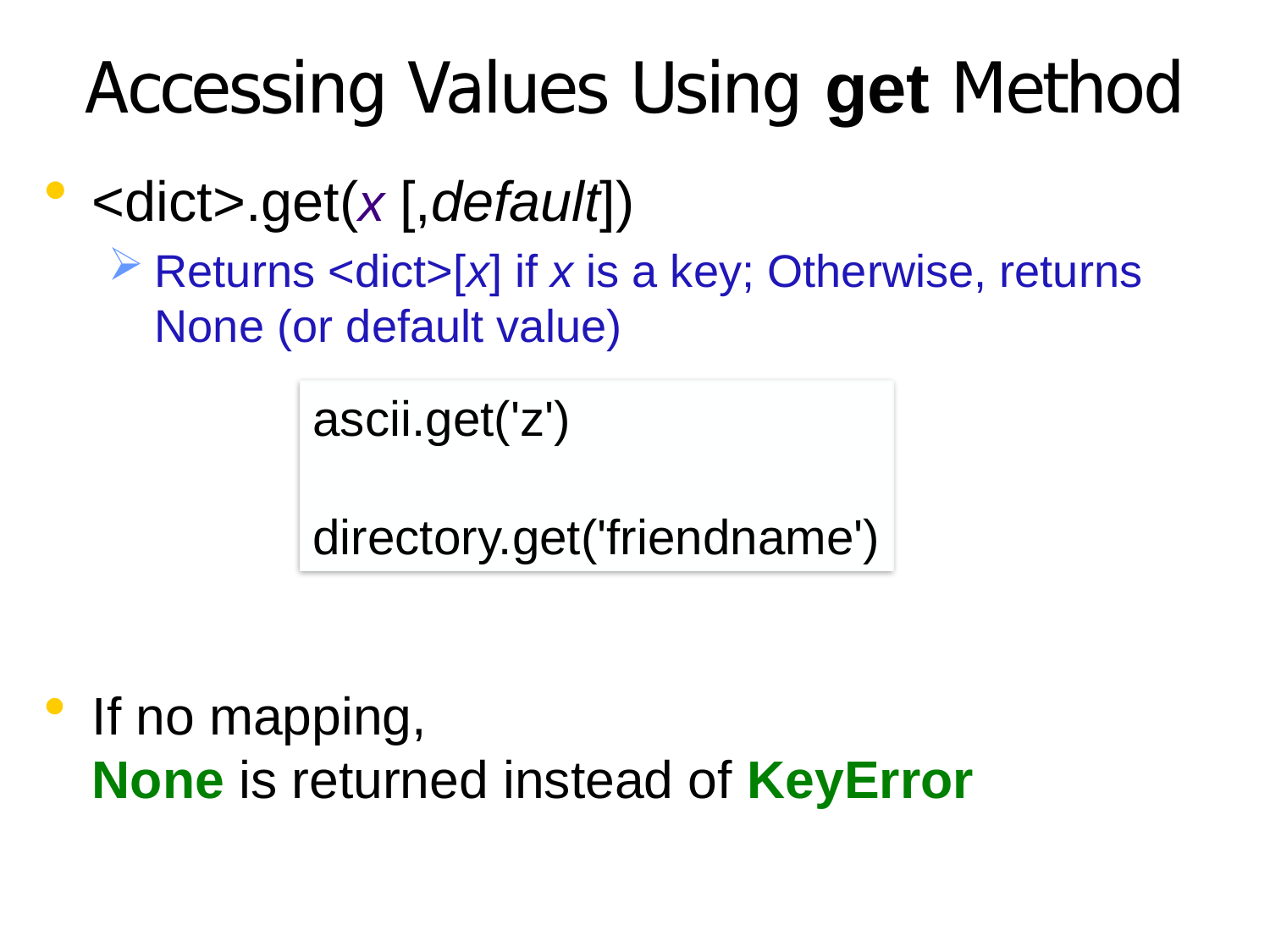

# Accessing Values Using get Method
<dict>.get(x [,default])
Returns <dict>[x] if x is a key; Otherwise, returns None (or default value)

If no mapping,
None is returned instead of KeyError

ascii.get('z')

directory.get('friendname')